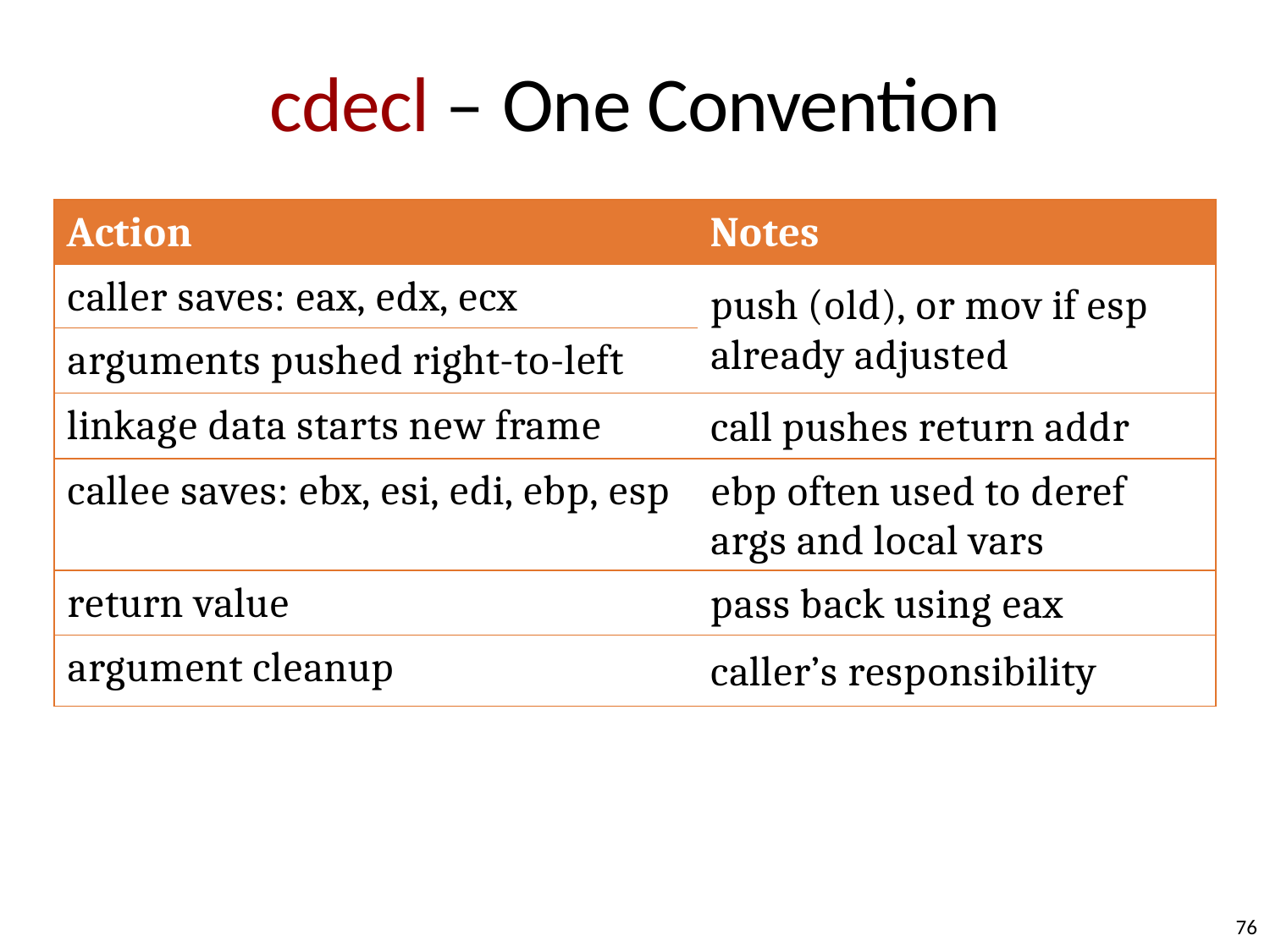

# cdecl – One Convention
| Action | Notes |
| --- | --- |
| caller saves: eax, edx, ecx | push (old), or mov if esp already adjusted |
| arguments pushed right-to-left |  |
| linkage data starts new frame | call pushes return addr |
| callee saves: ebx, esi, edi, ebp, esp | ebp often used to deref args and local vars |
| return value | pass back using eax |
| argument cleanup | caller’s responsibility |
76